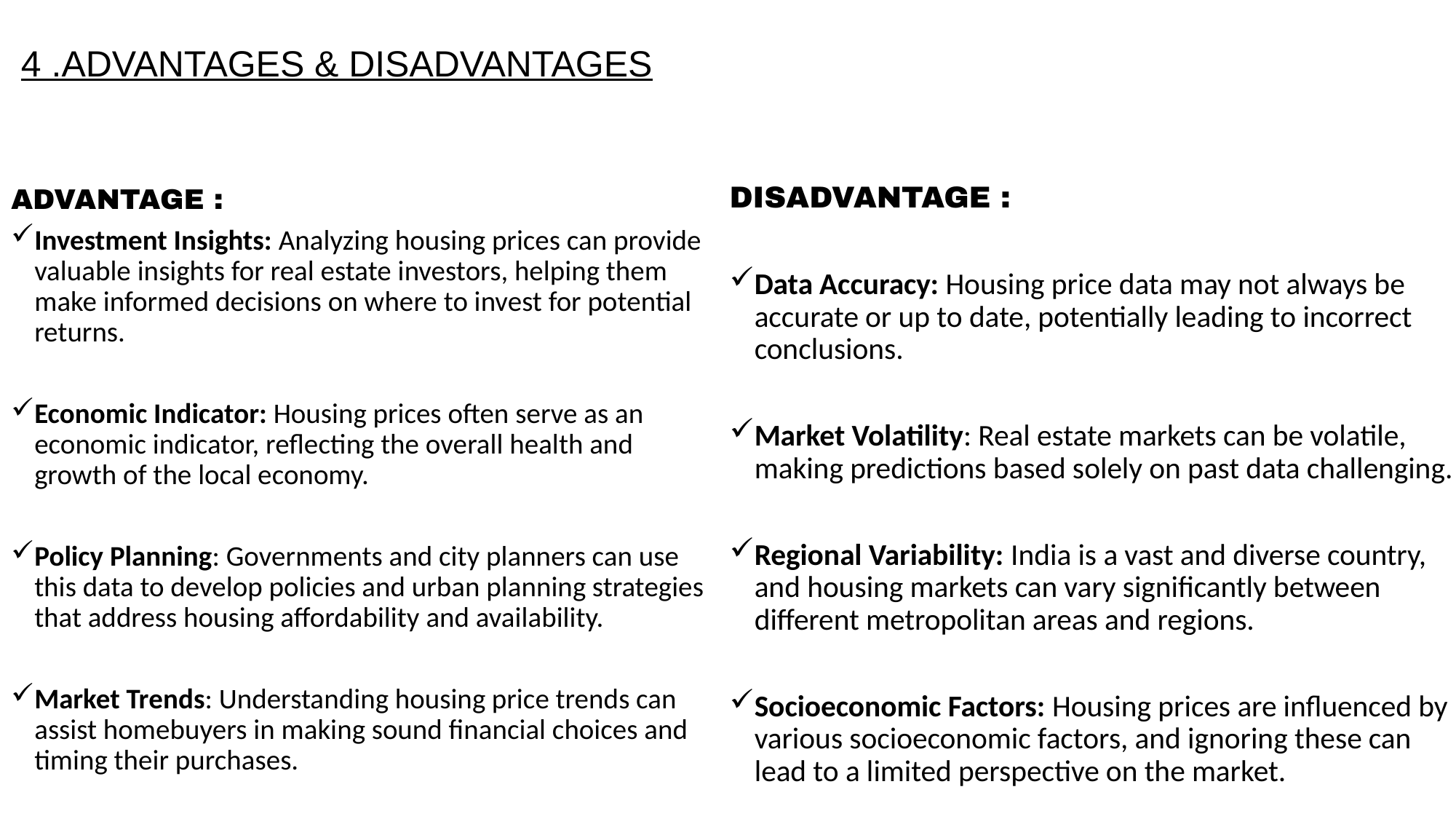

# 4 .ADVANTAGES & DISADVANTAGES

DISADVANTAGE :

Data Accuracy: Housing price data may not always be accurate or up to date, potentially leading to incorrect conclusions.

Market Volatility: Real estate markets can be volatile, making predictions based solely on past data challenging.

Regional Variability: India is a vast and diverse country, and housing markets can vary significantly between different metropolitan areas and regions.

Socioeconomic Factors: Housing prices are influenced by various socioeconomic factors, and ignoring these can lead to a limited perspective on the market.

ADVANTAGE :
Investment Insights: Analyzing housing prices can provide valuable insights for real estate investors, helping them make informed decisions on where to invest for potential returns.

Economic Indicator: Housing prices often serve as an economic indicator, reflecting the overall health and growth of the local economy.

Policy Planning: Governments and city planners can use this data to develop policies and urban planning strategies that address housing affordability and availability.

Market Trends: Understanding housing price trends can assist homebuyers in making sound financial choices and timing their purchases.